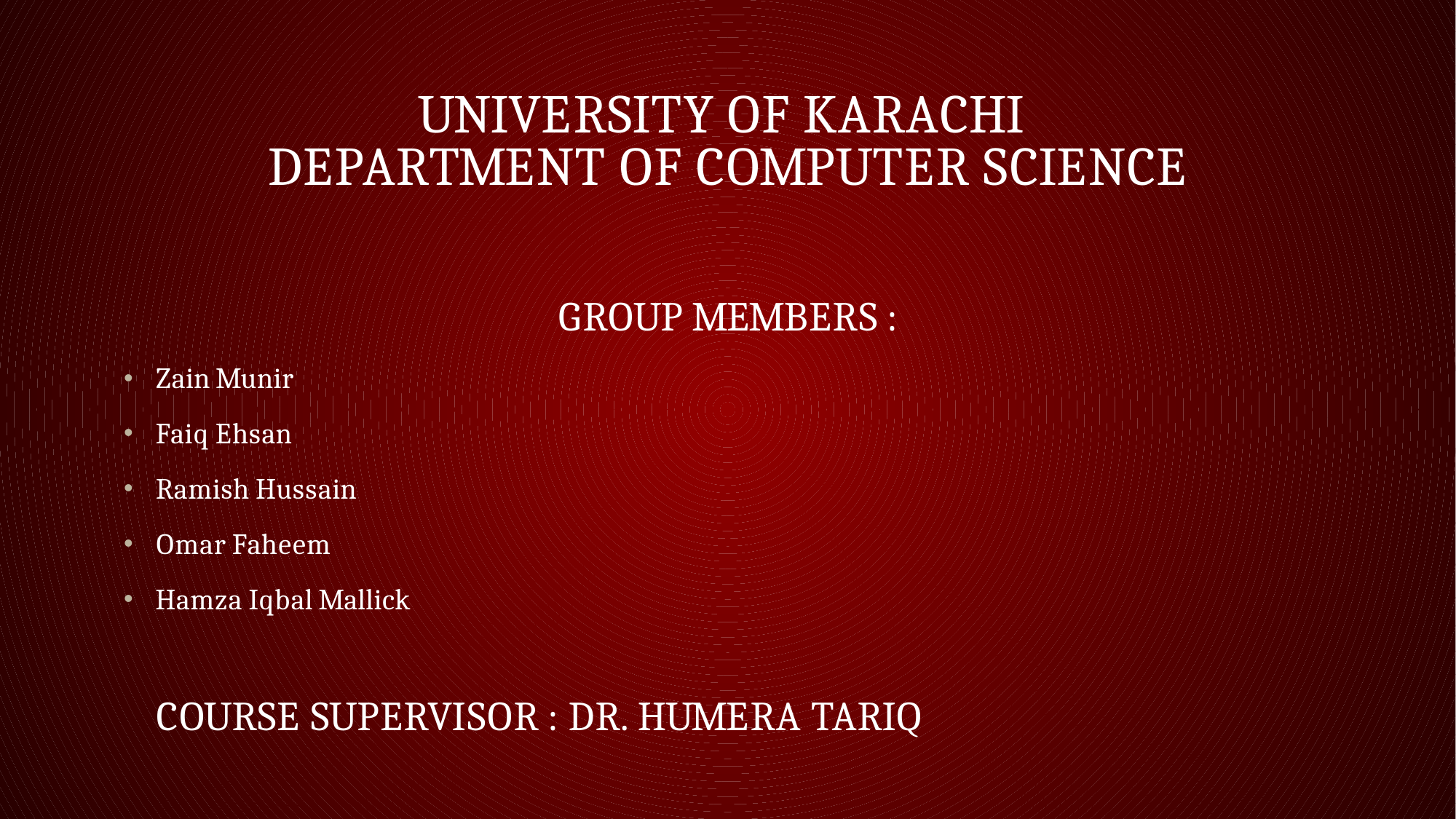

# UNIVERSITY OF KARACHI DEPARTMENT OF COMPUTER SCIENCE

GROUP MEMBERS :
Zain Munir
Faiq Ehsan
Ramish Hussain
Omar Faheem
Hamza Iqbal Mallick

		COURSE SUPERVISOR : DR. HUMERA TARIQ